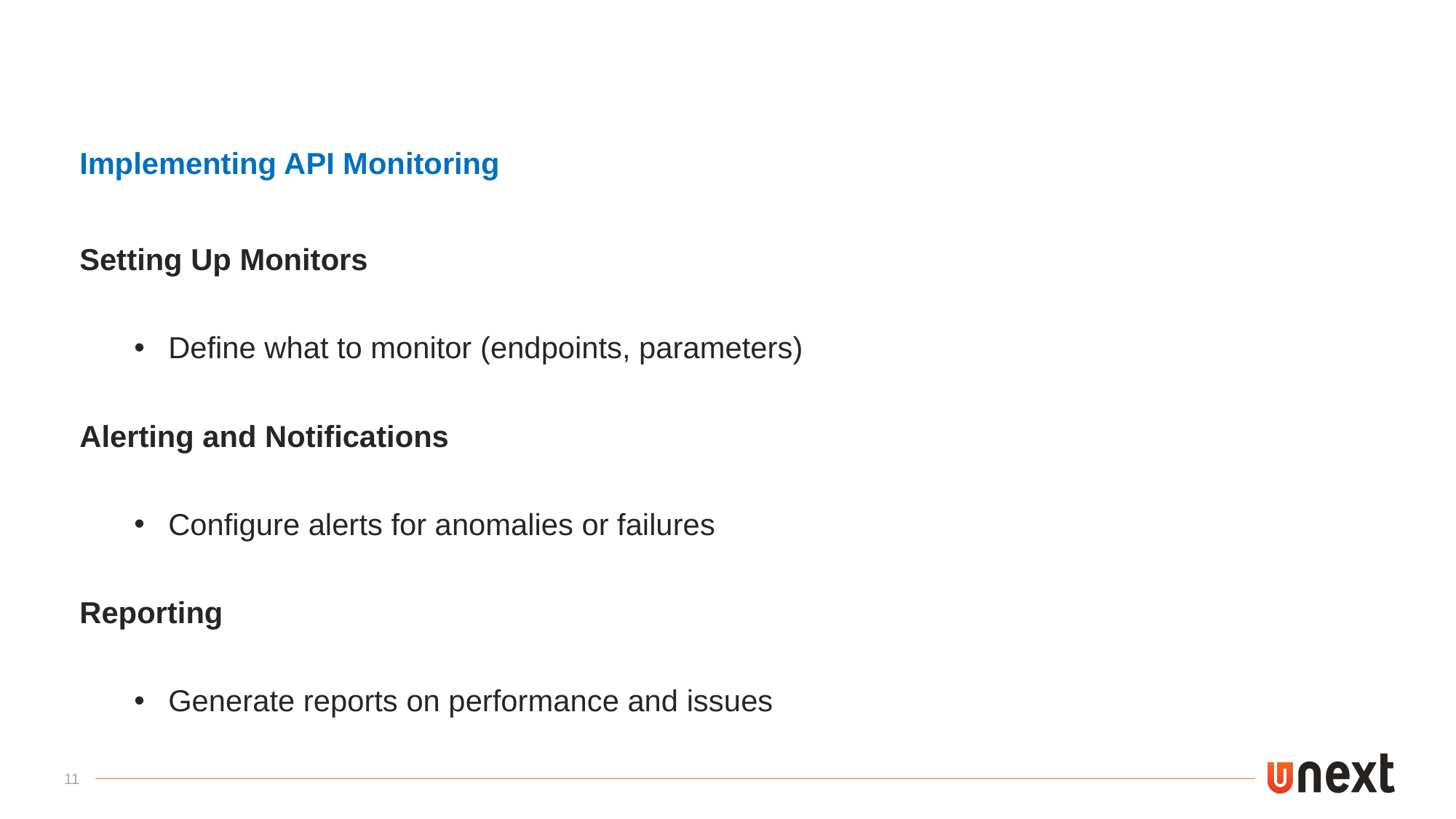

Implementing API Monitoring

Setting Up Monitors

Define what to monitor (endpoints, parameters)

Alerting and Notifications

Configure alerts for anomalies or failures

Reporting

Generate reports on performance and issues

11